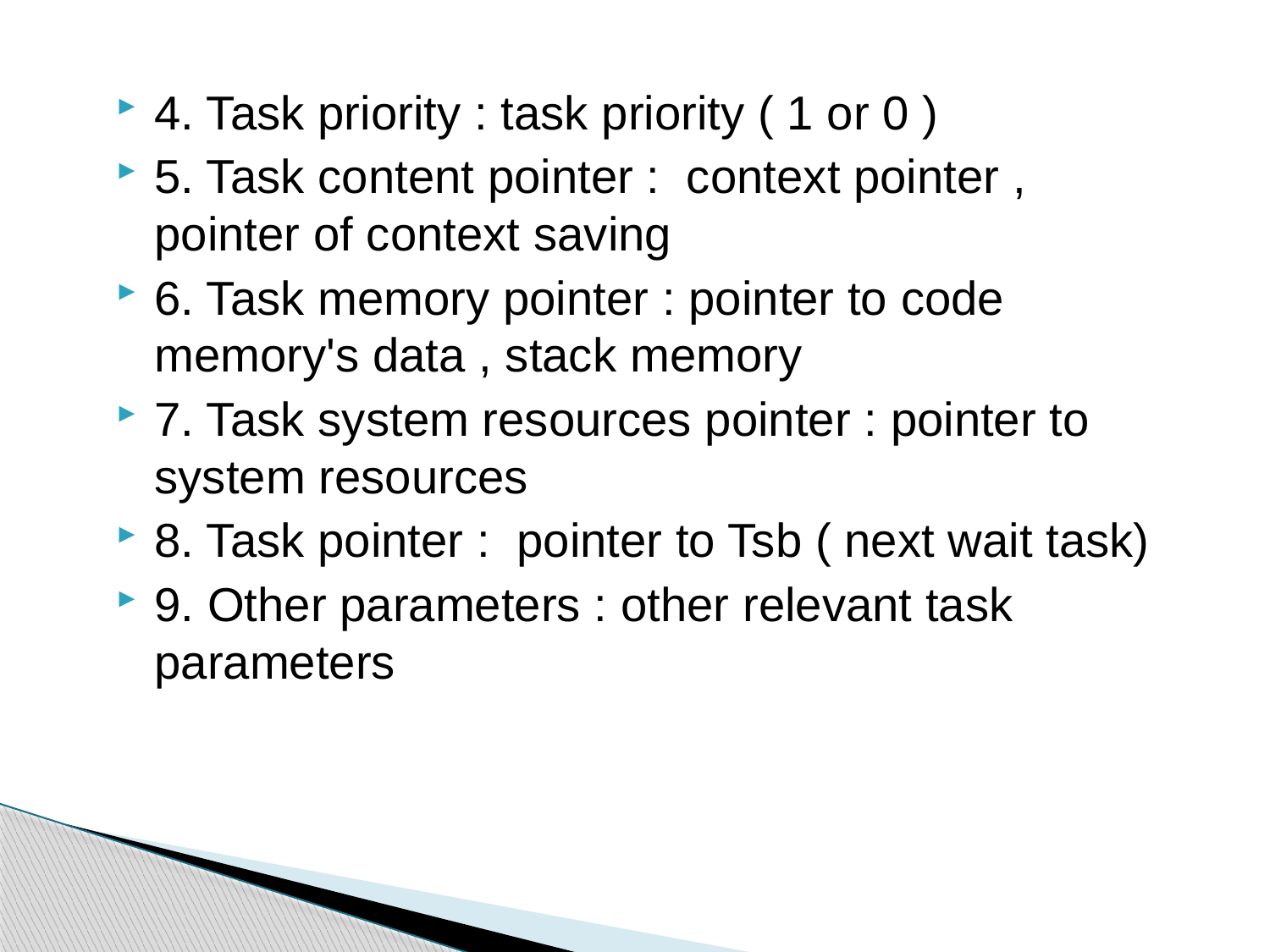

4. Task priority : task priority ( 1 or 0 )
5. Task content pointer :  context pointer , pointer of context saving
6. Task memory pointer : pointer to code memory's data , stack memory
7. Task system resources pointer : pointer to system resources
8. Task pointer :  pointer to Tsb ( next wait task)
9. Other parameters : other relevant task parameters